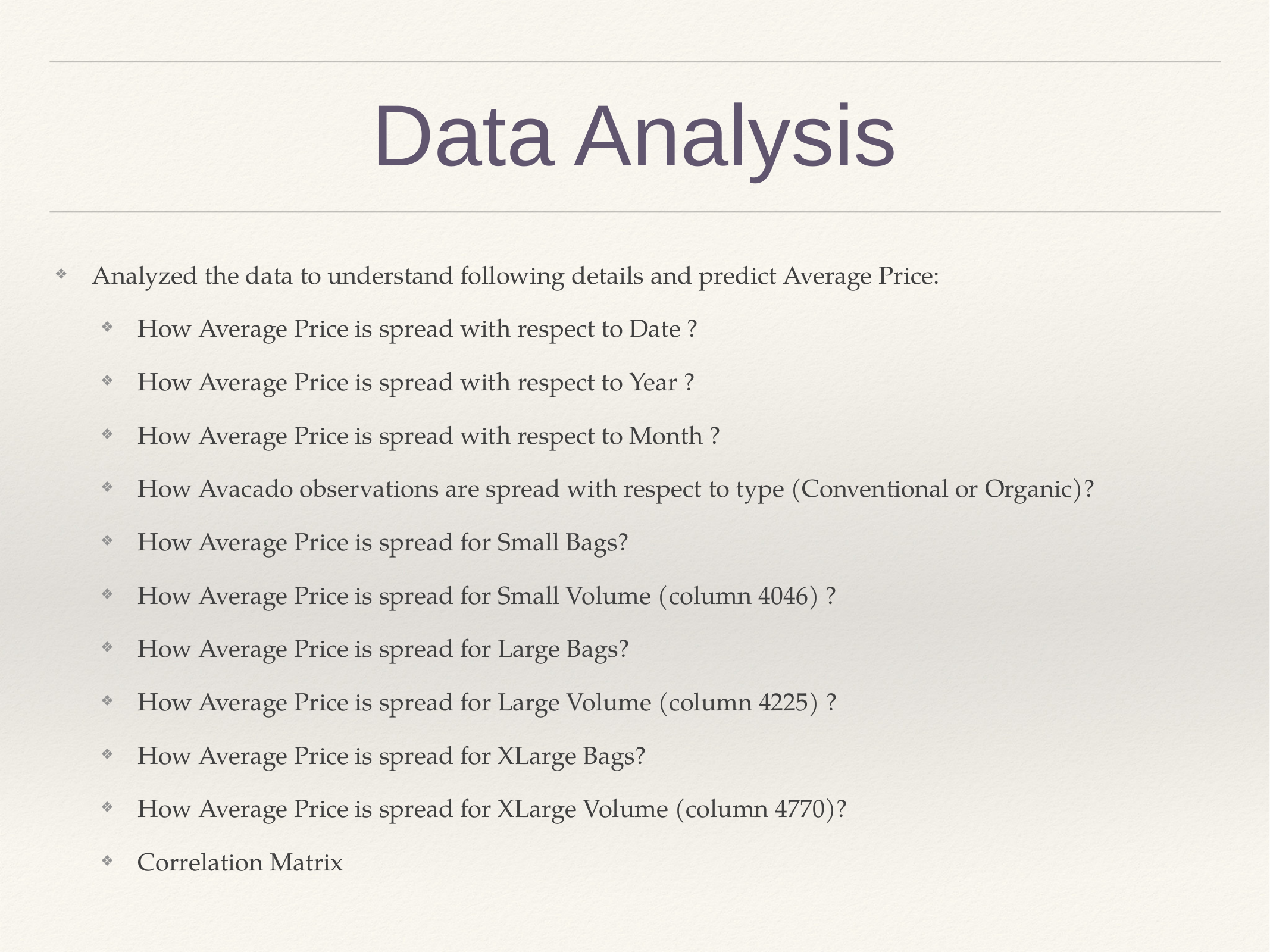

# Data Analysis
Analyzed the data to understand following details and predict Average Price:
How Average Price is spread with respect to Date ?
How Average Price is spread with respect to Year ?
How Average Price is spread with respect to Month ?
How Avacado observations are spread with respect to type (Conventional or Organic)?
How Average Price is spread for Small Bags?
How Average Price is spread for Small Volume (column 4046) ?
How Average Price is spread for Large Bags?
How Average Price is spread for Large Volume (column 4225) ?
How Average Price is spread for XLarge Bags?
How Average Price is spread for XLarge Volume (column 4770)?
Correlation Matrix